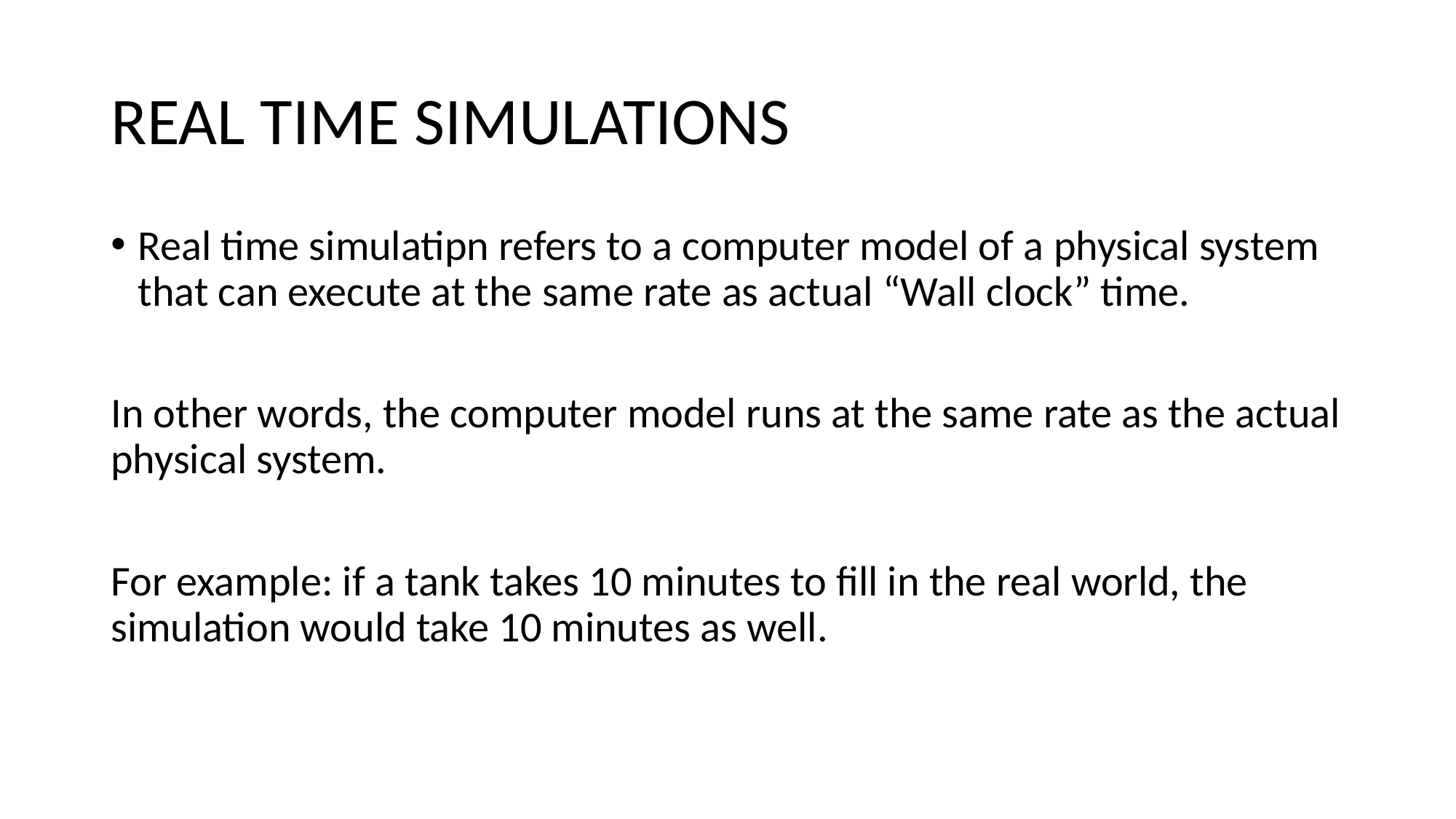

# REAL TIME SIMULATIONS
Real time simulatipn refers to a computer model of a physical system that can execute at the same rate as actual “Wall clock” time.

In other words, the computer model runs at the same rate as the actual physical system.

For example: if a tank takes 10 minutes to fill in the real world, the simulation would take 10 minutes as well.